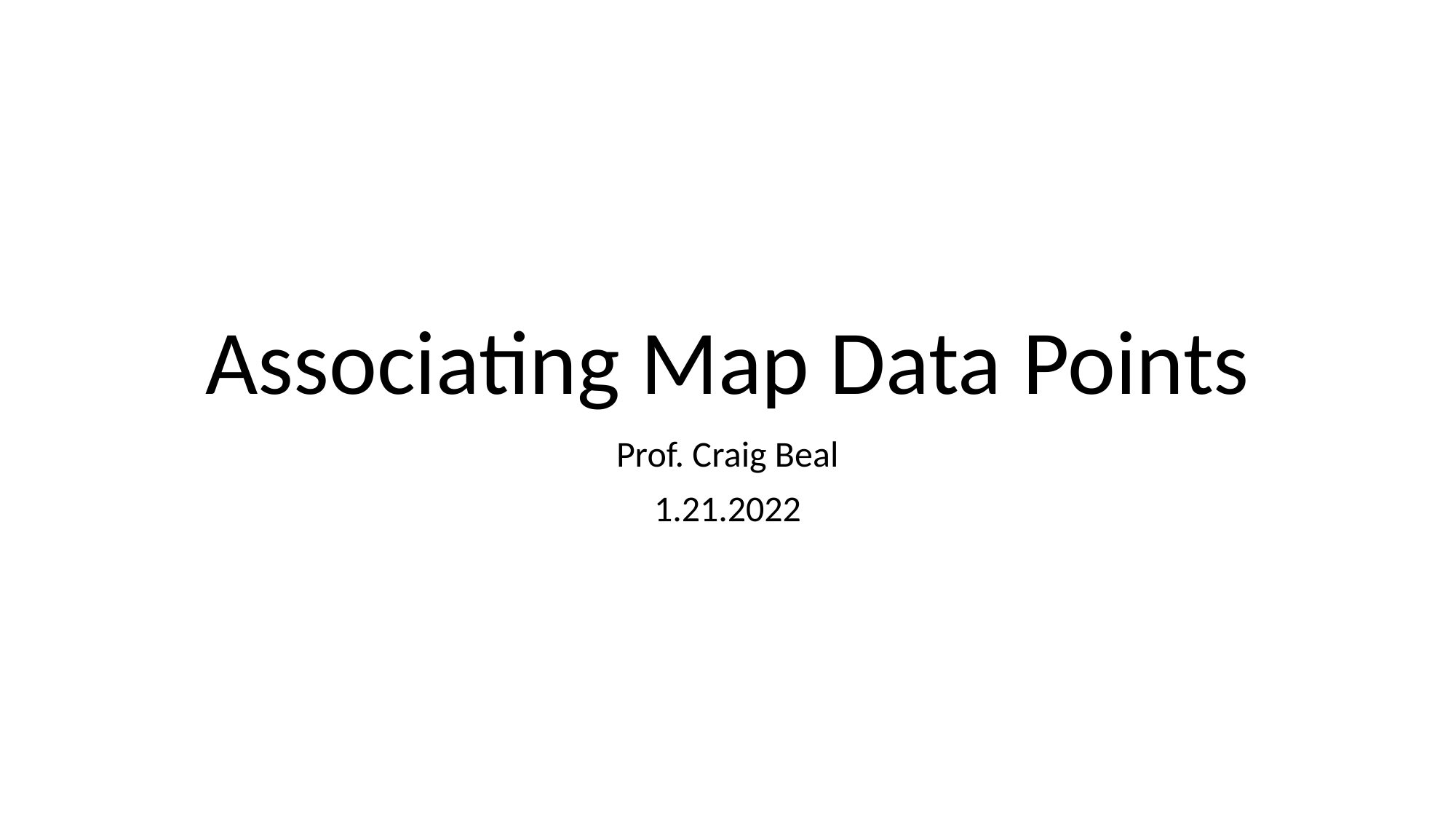

# Associating Map Data Points
Prof. Craig Beal
1.21.2022